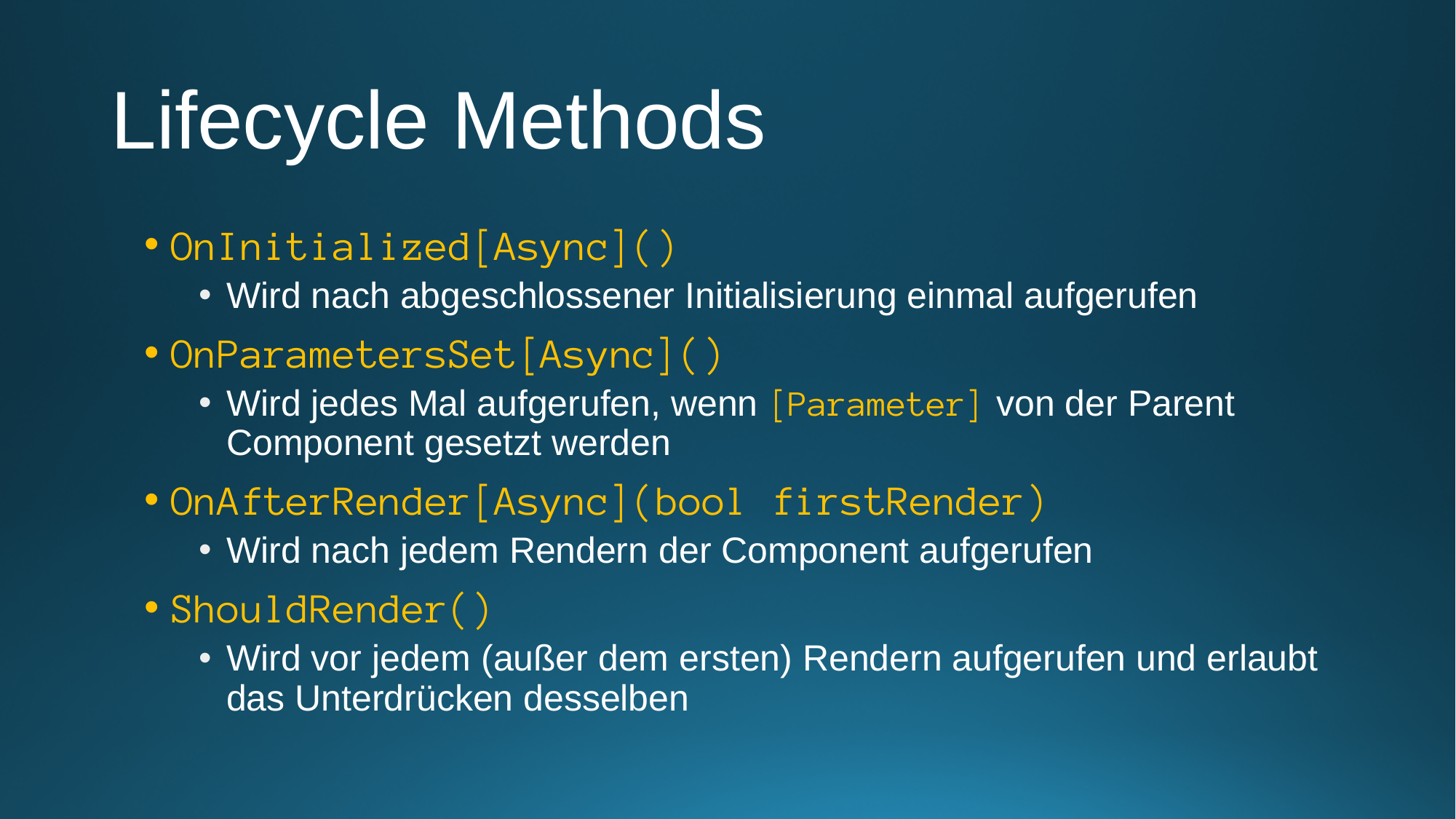

# Lifecycle Methods
OnInitialized[Async]()
Wird nach abgeschlossener Initialisierung einmal aufgerufen
OnParametersSet[Async]()
Wird jedes Mal aufgerufen, wenn [Parameter] von der Parent Component gesetzt werden
OnAfterRender[Async](bool firstRender)
Wird nach jedem Rendern der Component aufgerufen
ShouldRender()
Wird vor jedem (außer dem ersten) Rendern aufgerufen und erlaubt das Unterdrücken desselben